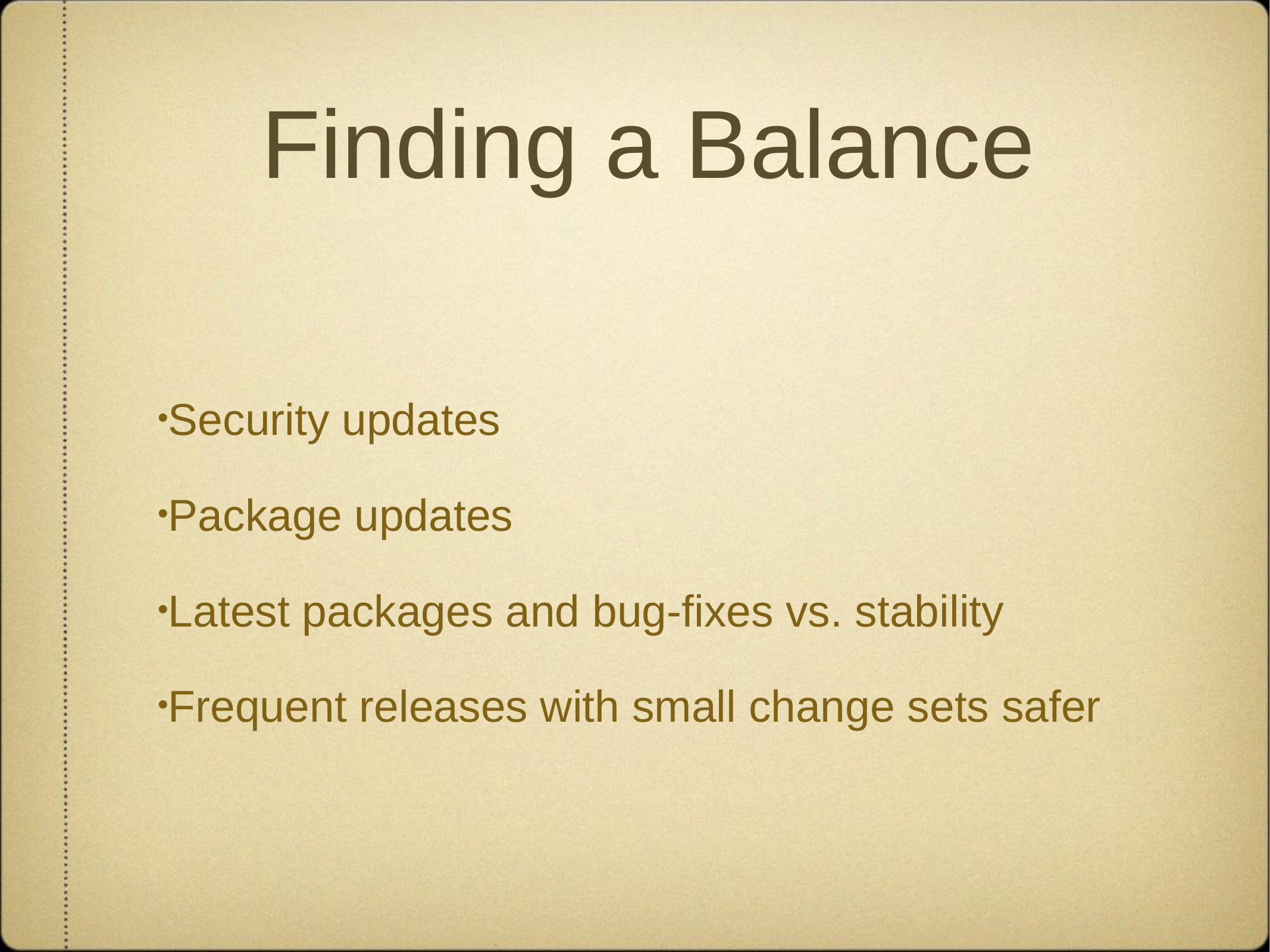

# Finding a Balance
Security updates
Package updates
Latest packages and bug-fixes vs. stability
Frequent releases with small change sets safer